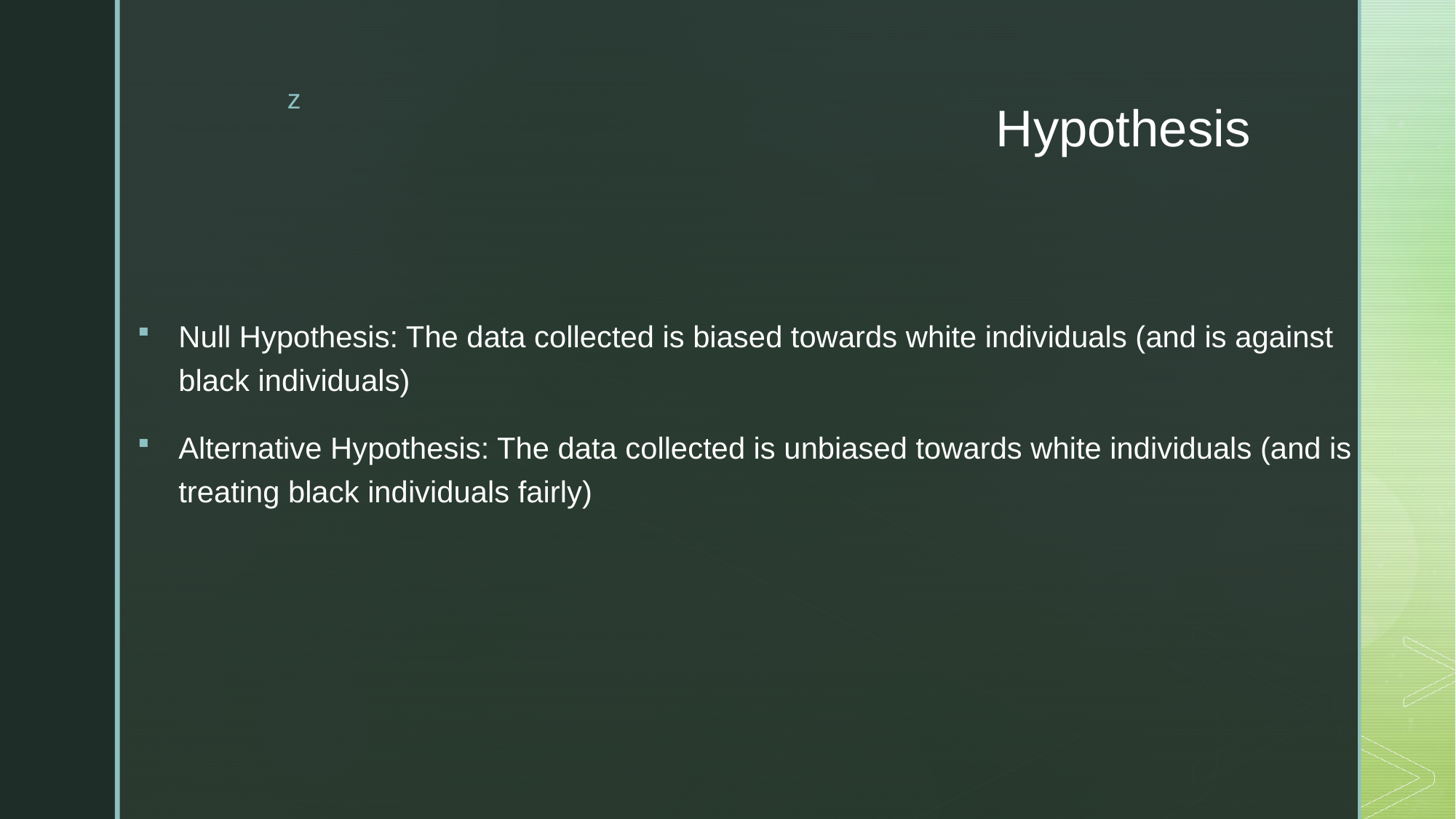

Null Hypothesis: The data collected is biased towards white individuals (and is against black individuals)
Alternative Hypothesis: The data collected is unbiased towards white individuals (and is treating black individuals fairly)
# Hypothesis